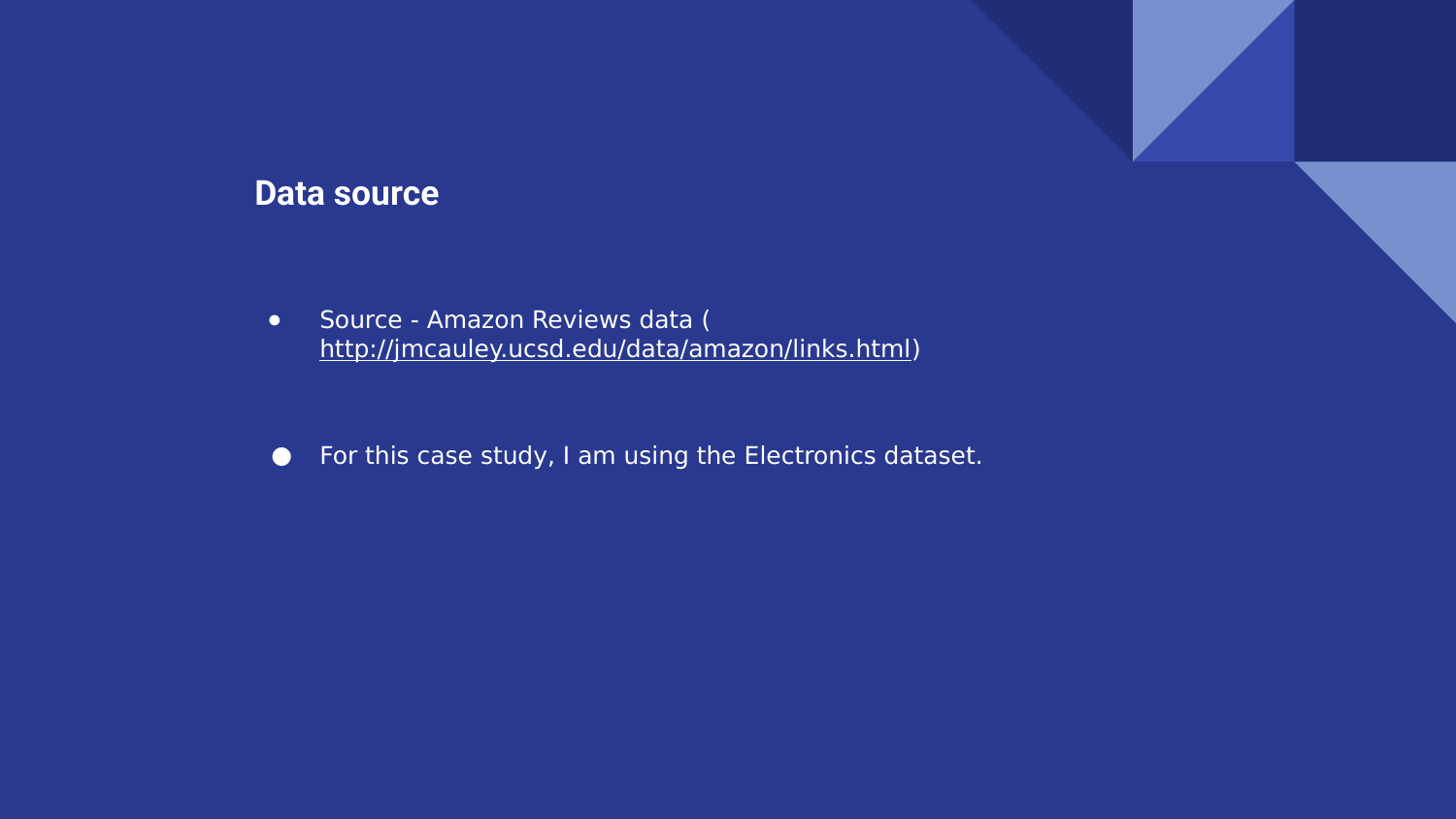

Data source
Source - Amazon Reviews data (http://jmcauley.ucsd.edu/data/amazon/links.html)

For this case study, I am using the Electronics dataset.